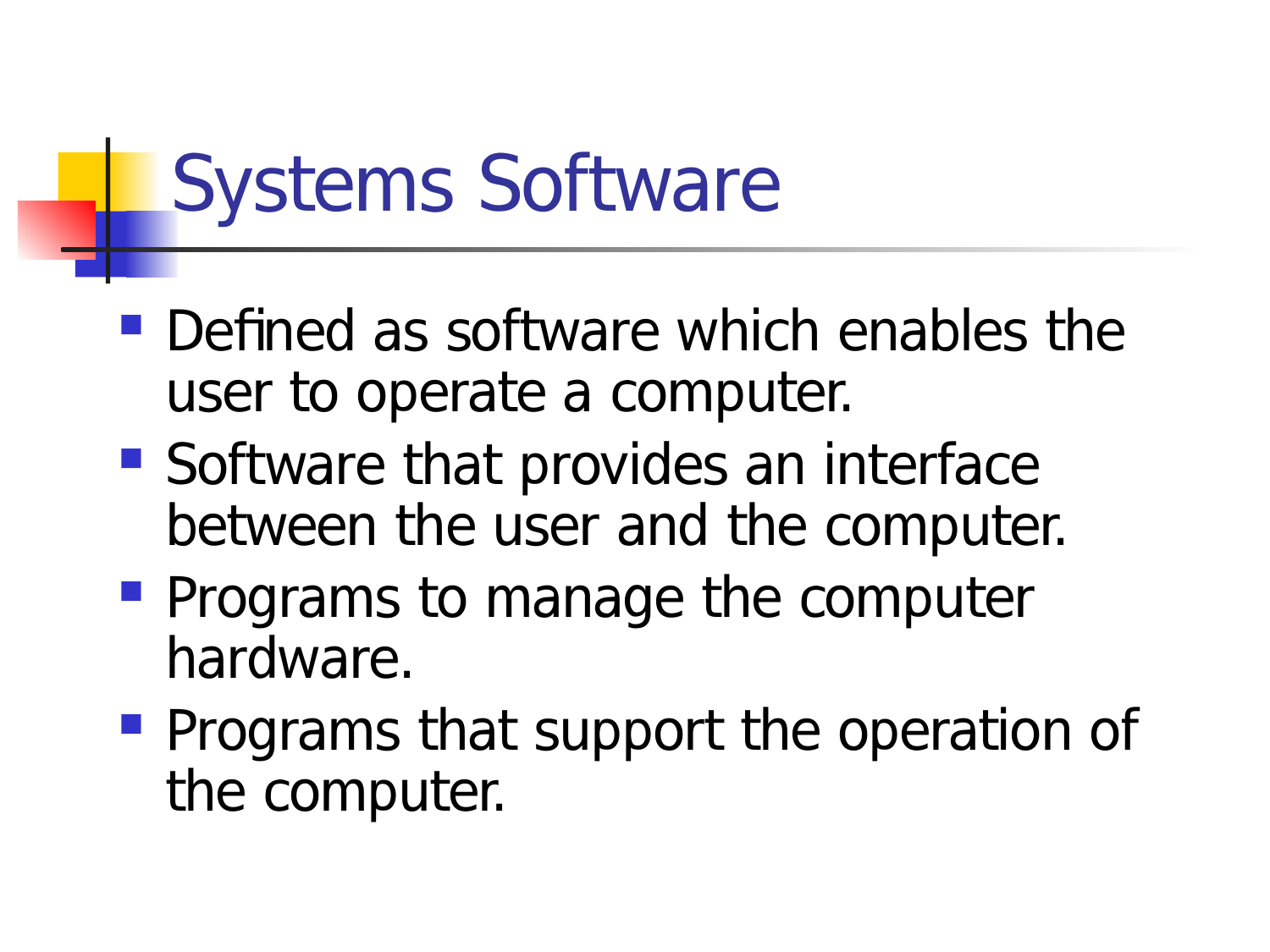

# Systems Software
Defined as software which enables the user to operate a computer.
Software that provides an interface between the user and the computer.
Programs to manage the computer hardware.
Programs that support the operation of the computer.